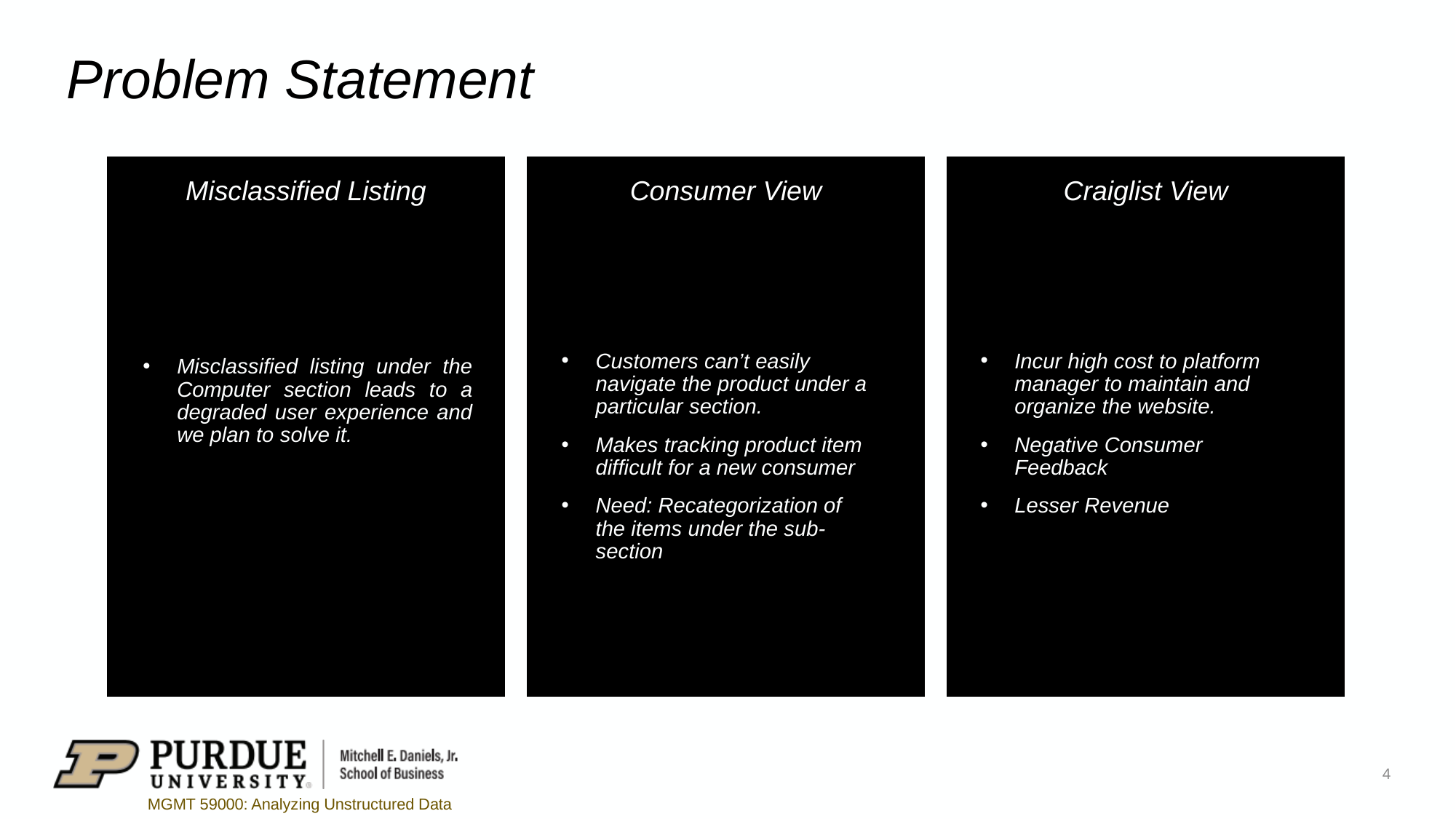

# Problem Statement
Craiglist View
Misclassified Listing
Consumer View
Incur high cost to platform manager to maintain and organize the website.
Negative Consumer Feedback
Lesser Revenue

Customers can’t easily navigate the product under a particular section.
Makes tracking product item difficult for a new consumer
Need: Recategorization of the items under the sub-section
Misclassified listing under the Computer section leads to a degraded user experience and we plan to solve it.
4
MGMT 59000: Analyzing Unstructured Data